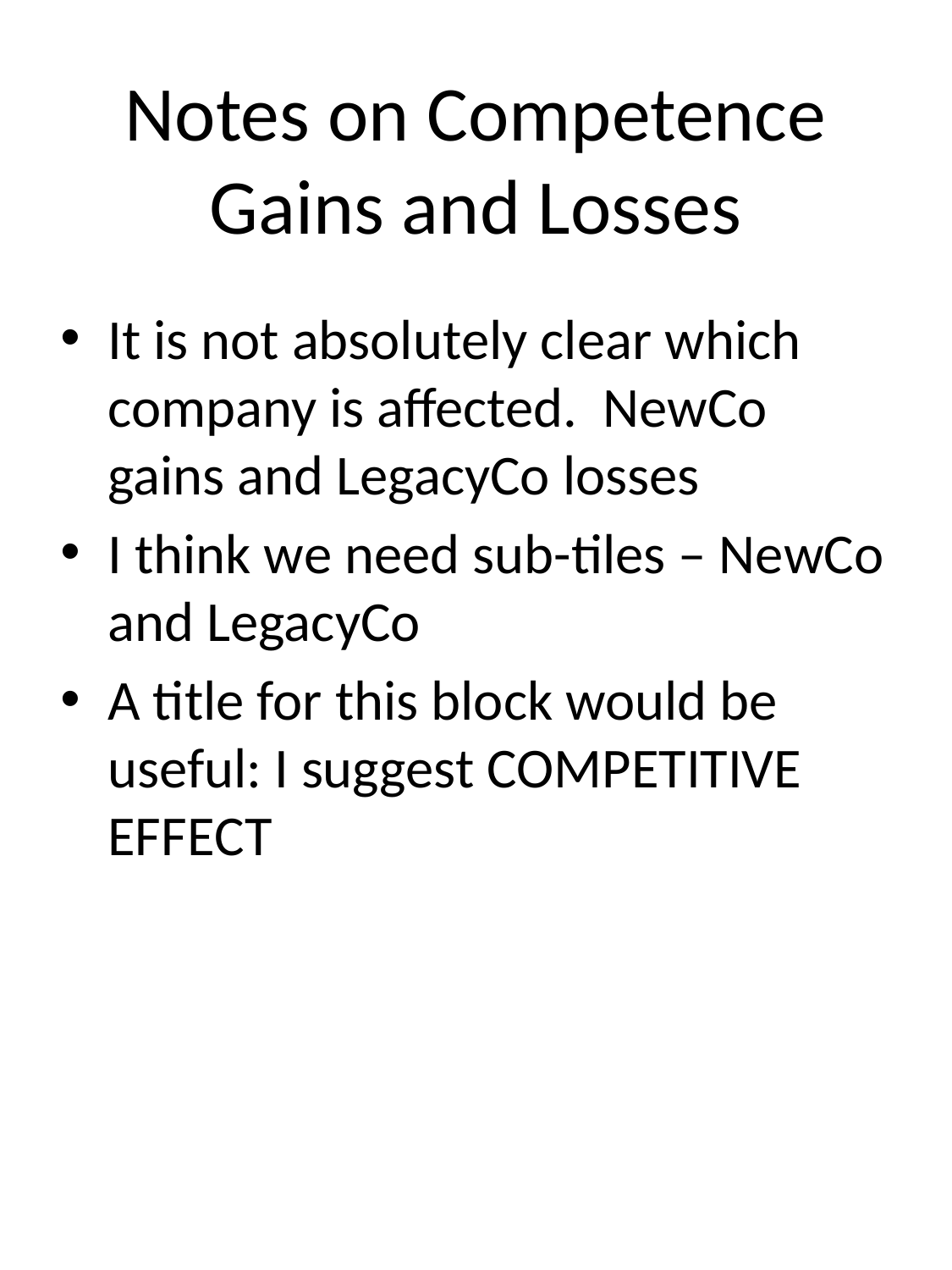

# Notes on Competence Gains and Losses
It is not absolutely clear which company is affected.  NewCo gains and LegacyCo losses
I think we need sub-tiles – NewCo and LegacyCo
A title for this block would be useful: I suggest COMPETITIVE EFFECT